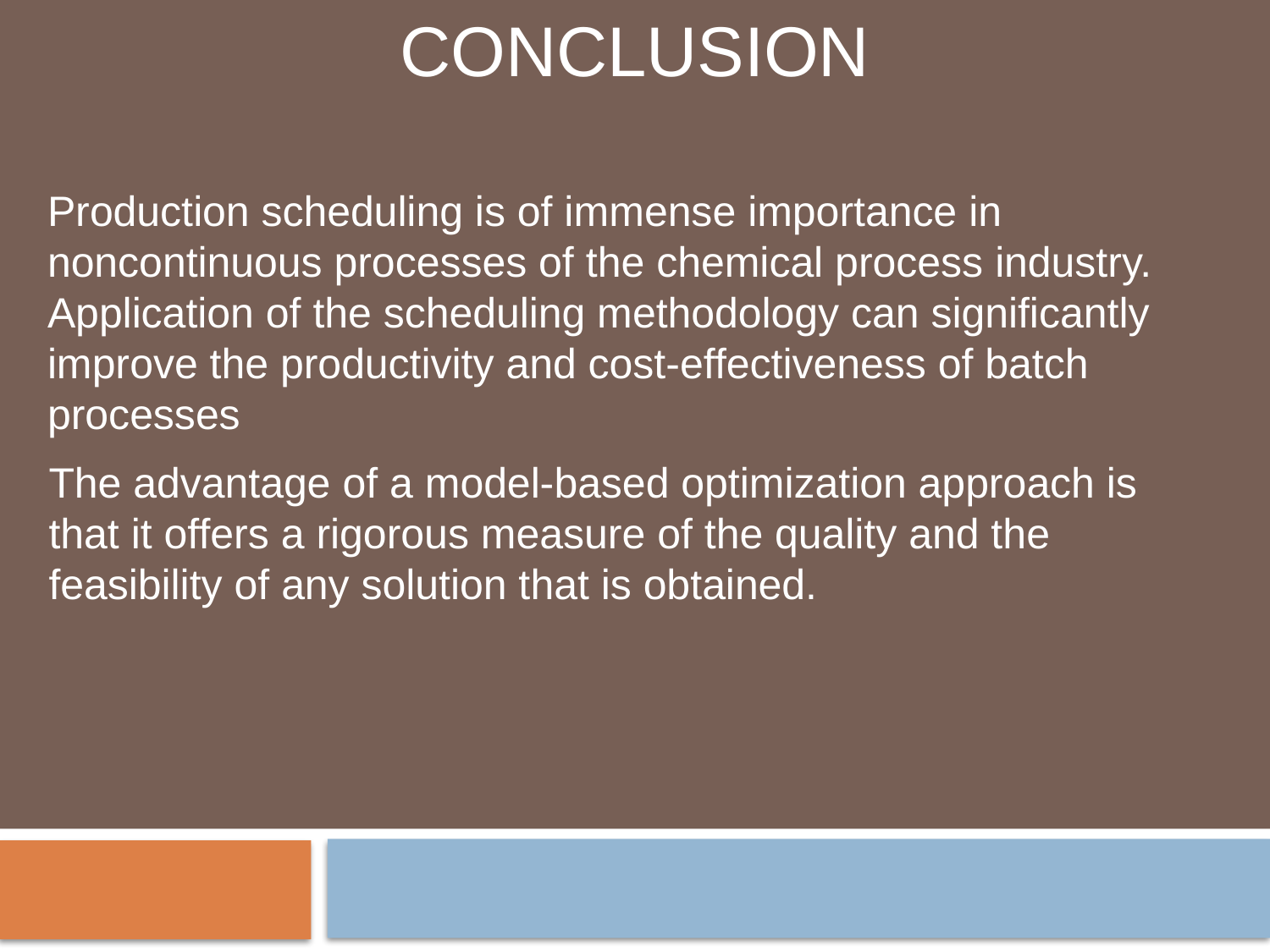

CONCLUSION
Production scheduling is of immense importance in noncontinuous processes of the chemical process industry. Application of the scheduling methodology can significantly improve the productivity and cost-effectiveness of batch processes
The advantage of a model-based optimization approach is that it offers a rigorous measure of the quality and the feasibility of any solution that is obtained.